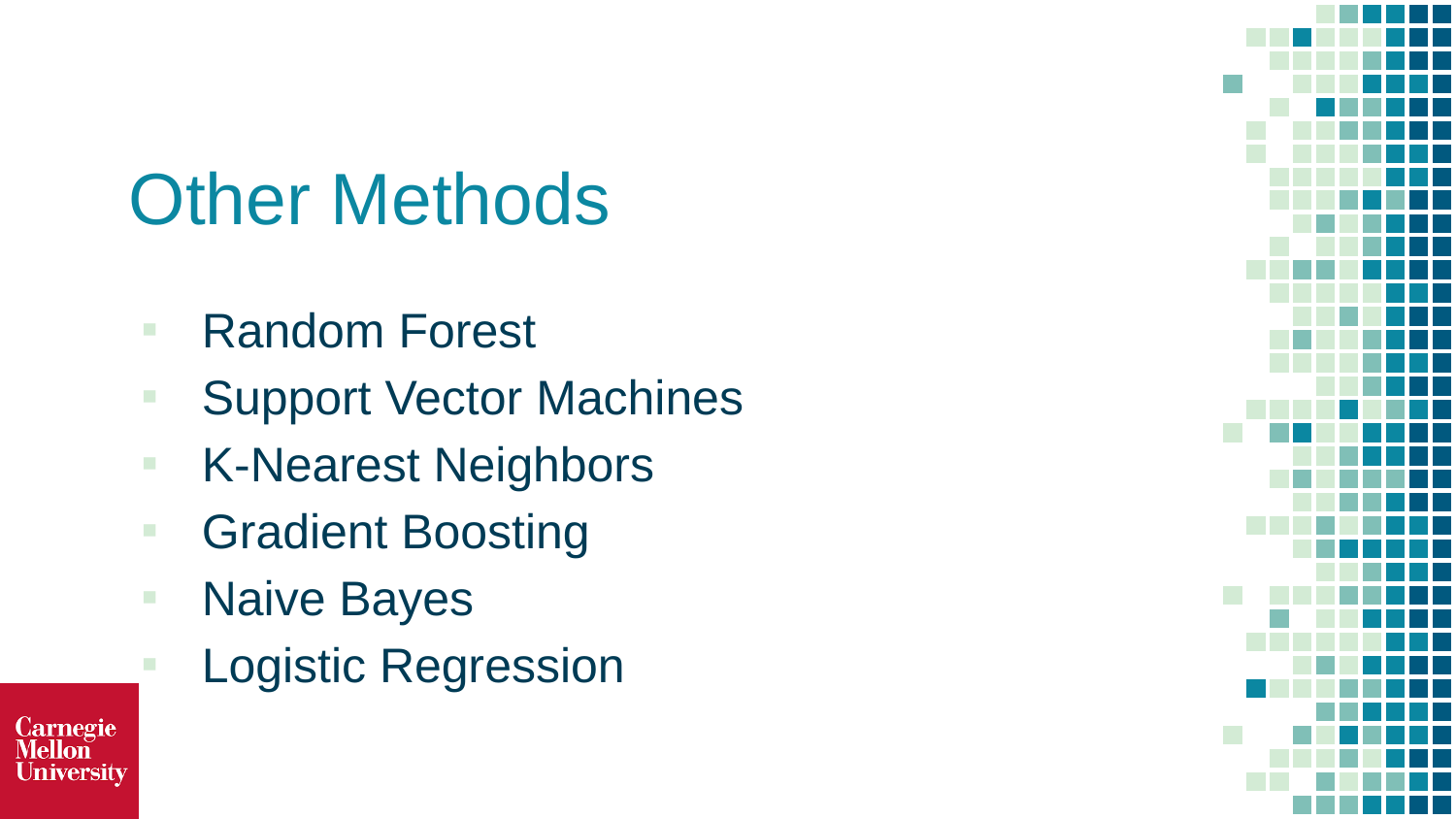

# Other Methods
Random Forest
Support Vector Machines
K-Nearest Neighbors
Gradient Boosting
Naive Bayes
Logistic Regression